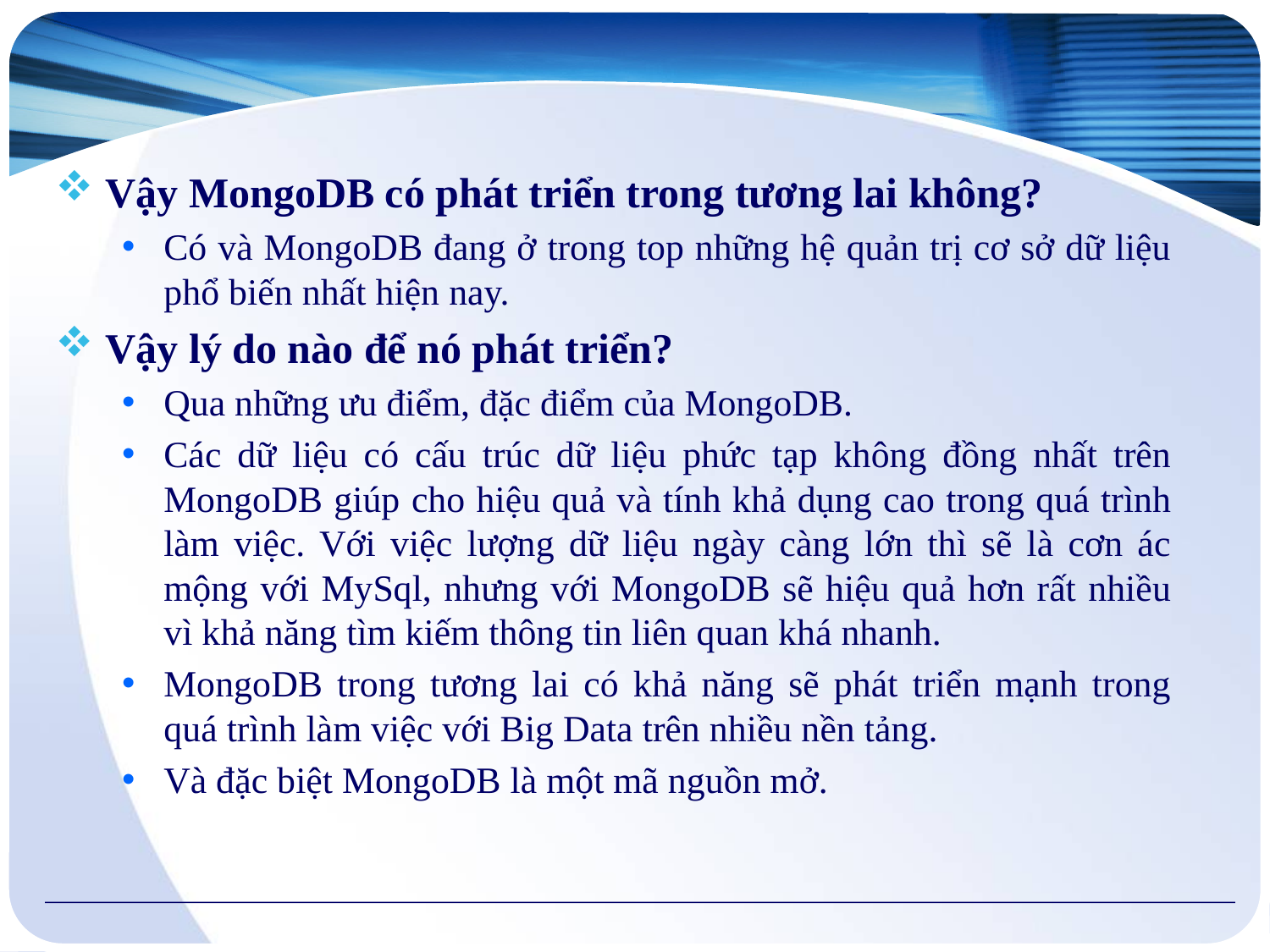

Vậy MongoDB có phát triển trong tương lai không?
Có và MongoDB đang ở trong top những hệ quản trị cơ sở dữ liệu phổ biến nhất hiện nay.
Vậy lý do nào để nó phát triển?
Qua những ưu điểm, đặc điểm của MongoDB.
Các dữ liệu có cấu trúc dữ liệu phức tạp không đồng nhất trên MongoDB giúp cho hiệu quả và tính khả dụng cao trong quá trình làm việc. Với việc lượng dữ liệu ngày càng lớn thì sẽ là cơn ác mộng với MySql, nhưng với MongoDB sẽ hiệu quả hơn rất nhiều vì khả năng tìm kiếm thông tin liên quan khá nhanh.
MongoDB trong tương lai có khả năng sẽ phát triển mạnh trong quá trình làm việc với Big Data trên nhiều nền tảng.
Và đặc biệt MongoDB là một mã nguồn mở.